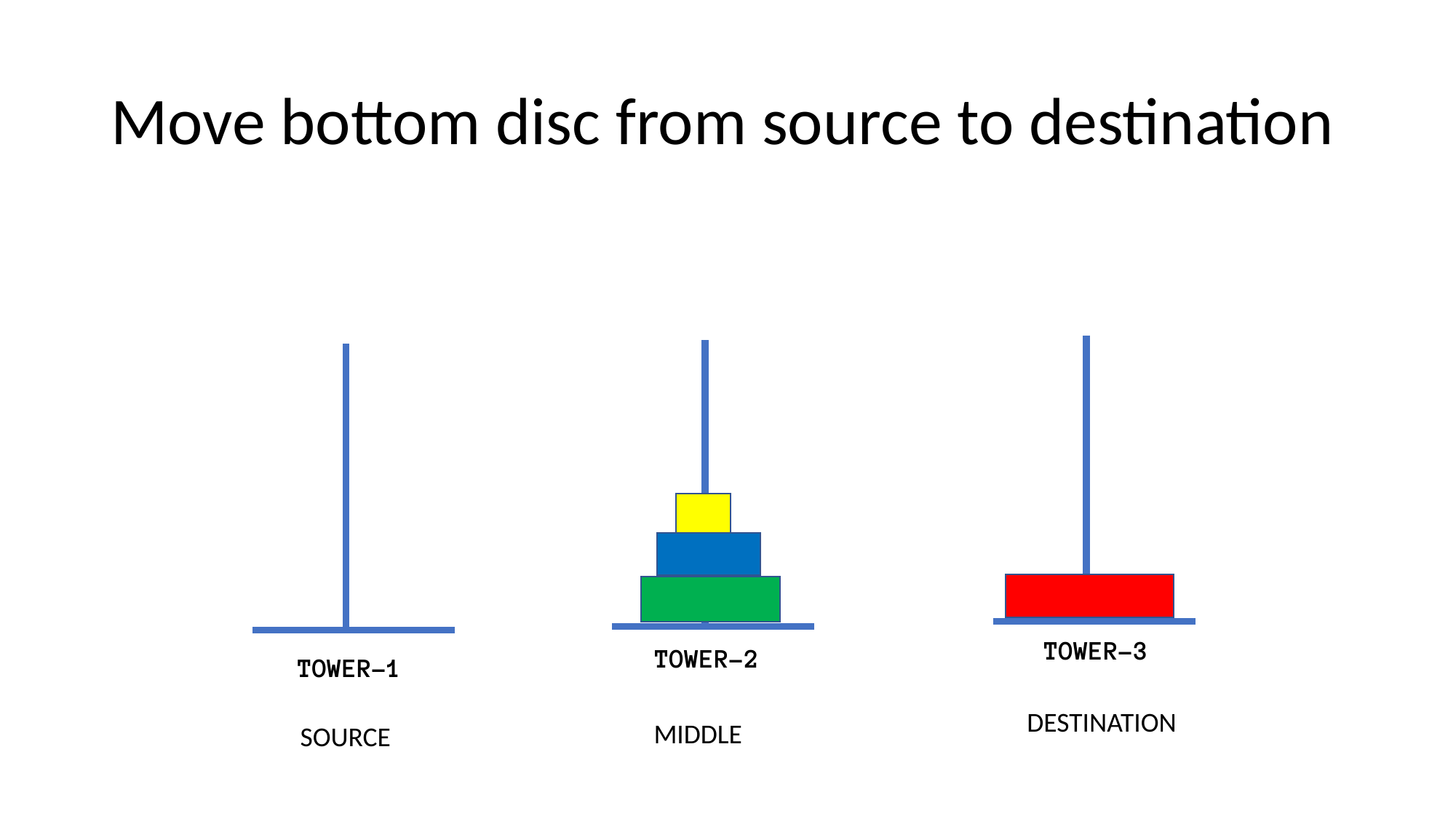

# Move bottom disc from source to destination

TOWER-3
TOWER-2
TOWER-1
DESTINATION
MIDDLE
SOURCE